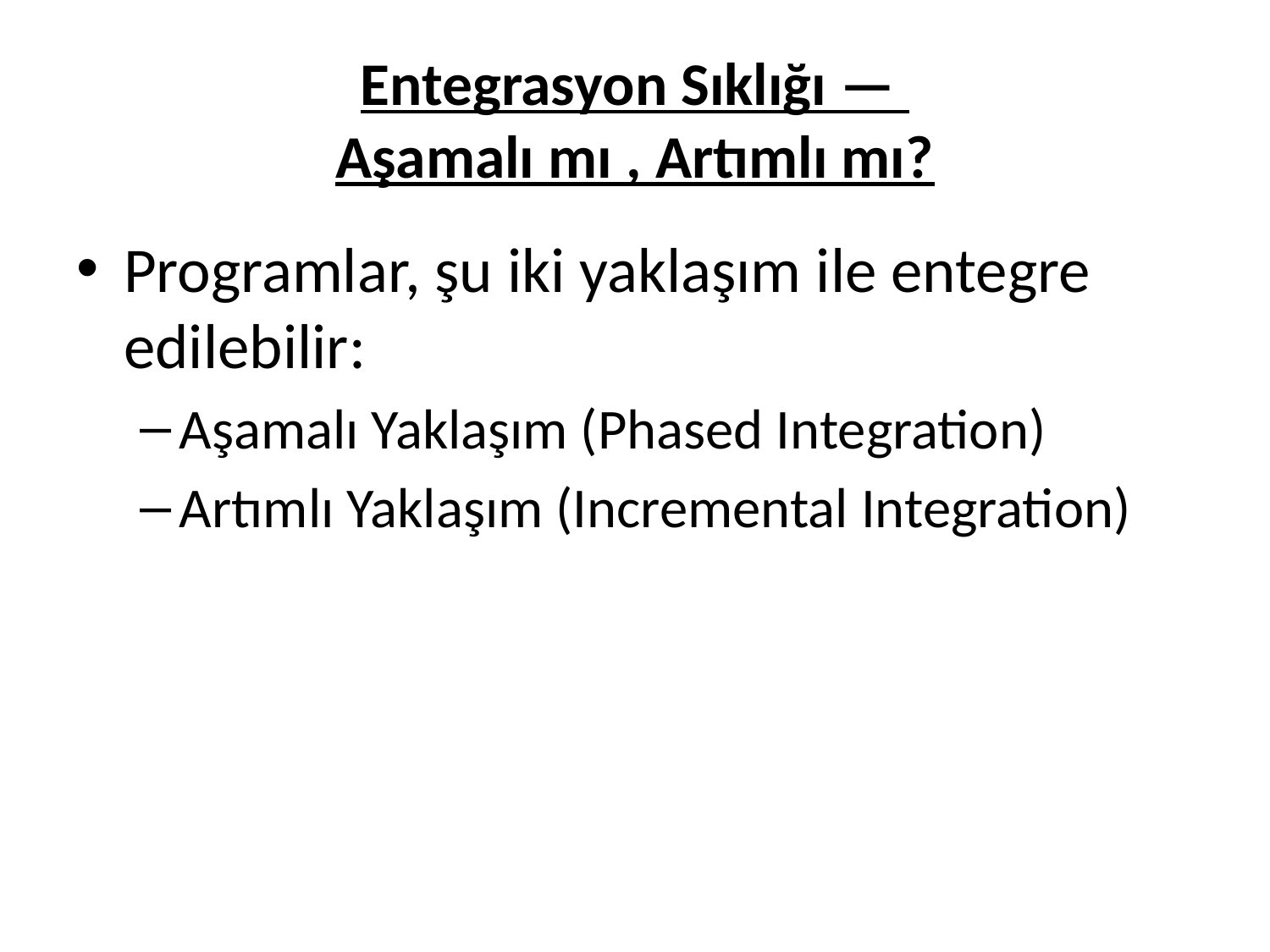

# Entegrasyon Sıklığı — Aşamalı mı , Artımlı mı?
Programlar, şu iki yaklaşım ile entegre edilebilir:
Aşamalı Yaklaşım (Phased Integration)
Artımlı Yaklaşım (Incremental Integration)